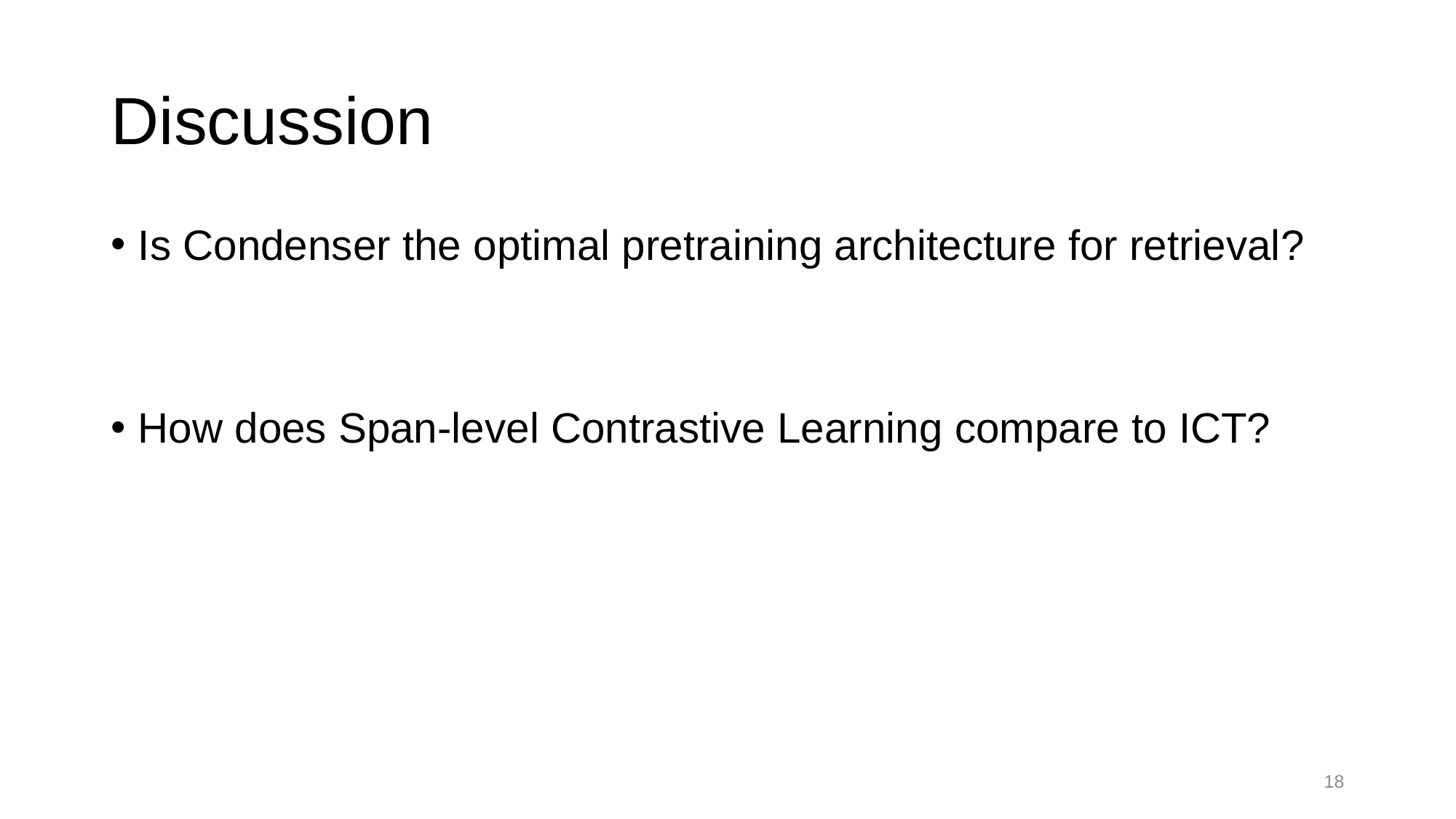

# Discussion
Is Condenser the optimal pretraining architecture for retrieval?

How does Span-level Contrastive Learning compare to ICT?

18